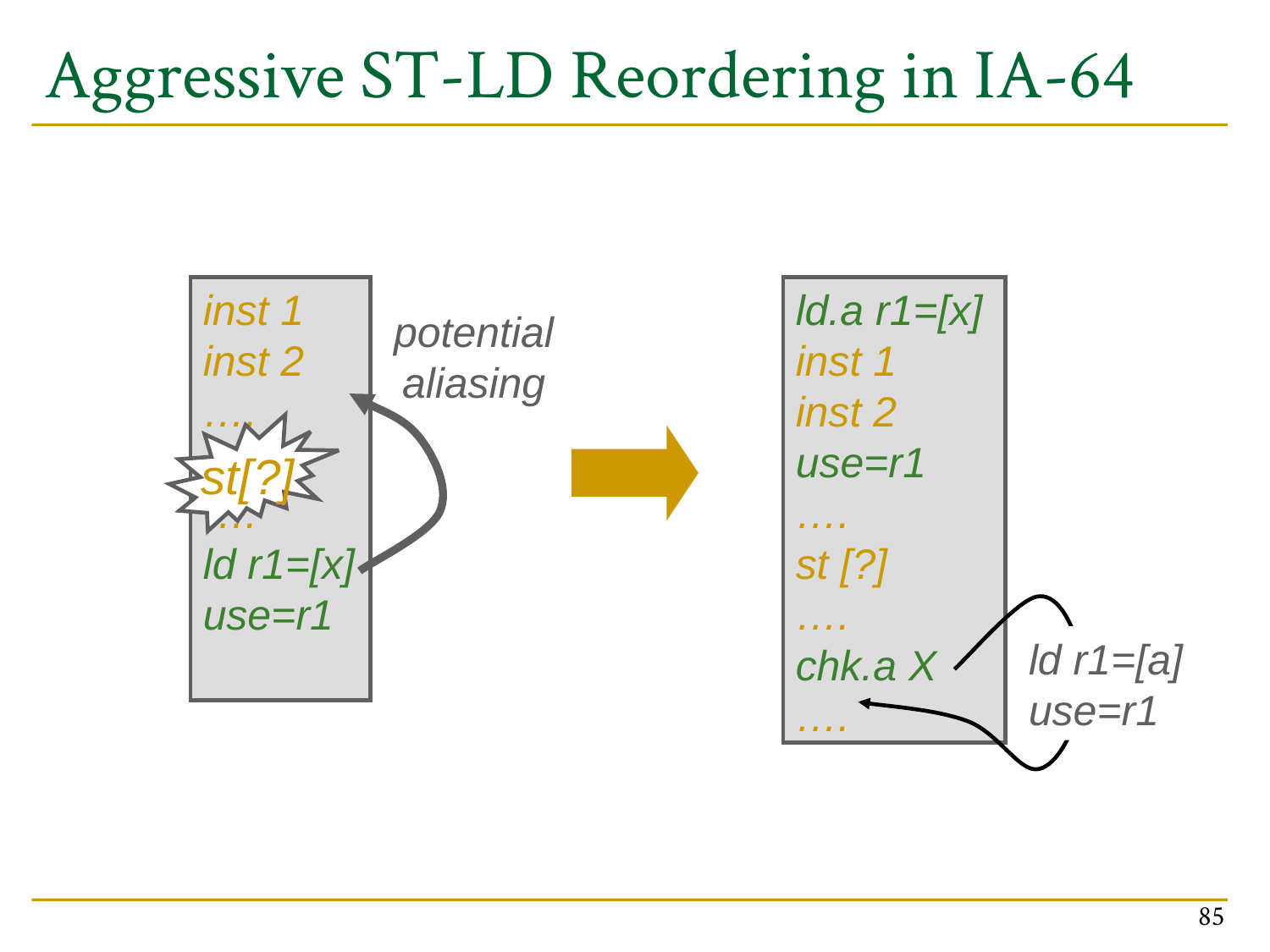

# Aggressive ST-LD Reordering in IA-64

inst 1
inst 2
….
st [?]
….
ld r1=[x]
use=r1
ld.a r1=[x]
inst 1
inst 2
use=r1
….
st [?]
….
chk.a X
….
potential
aliasing

st[?]

ld r1=[a]
use=r1
85